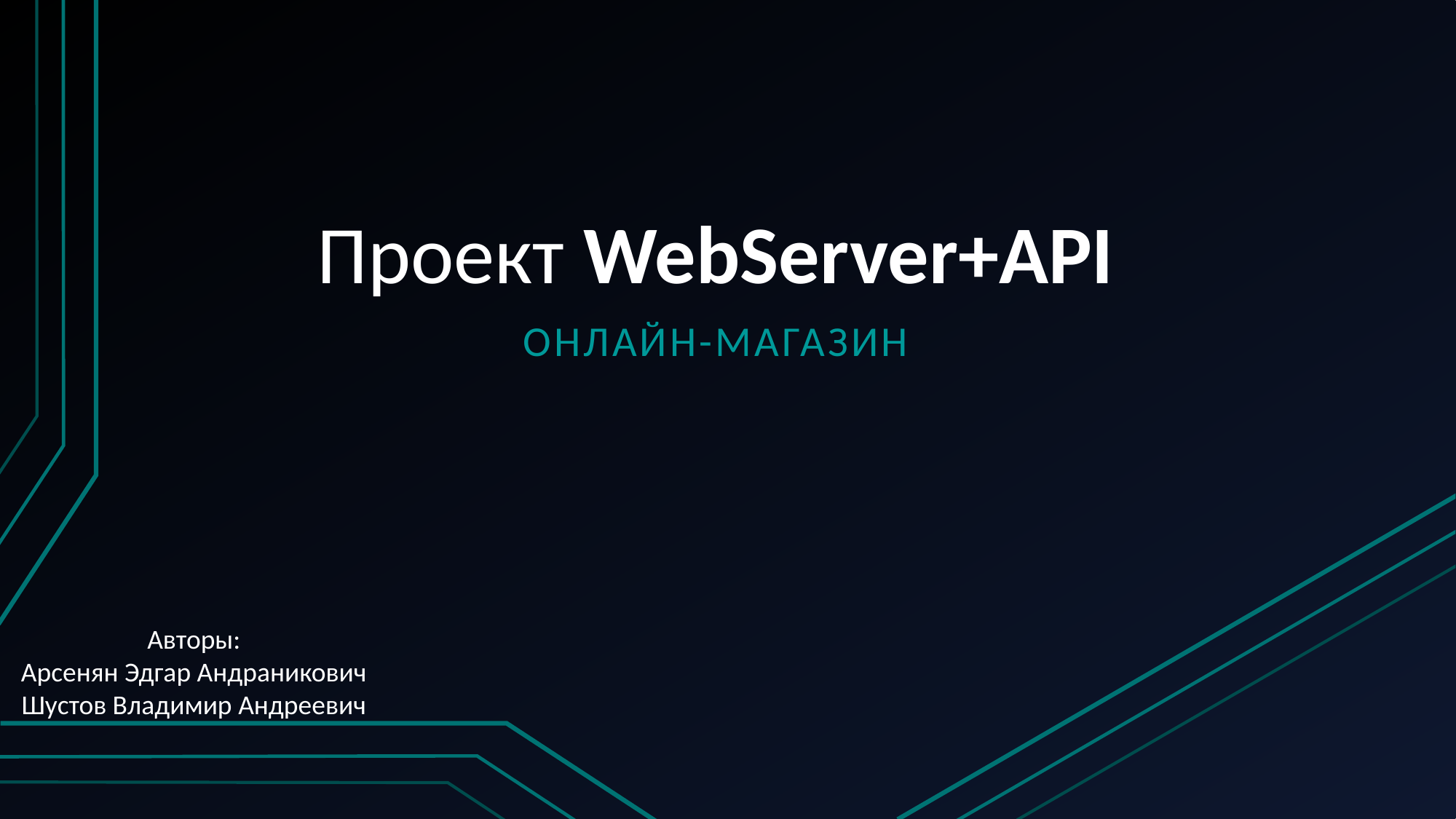

# Проект WebServer+API
Онлайн-магазин
Авторы:
Арсенян Эдгар Андраникович
Шустов Владимир Андреевич